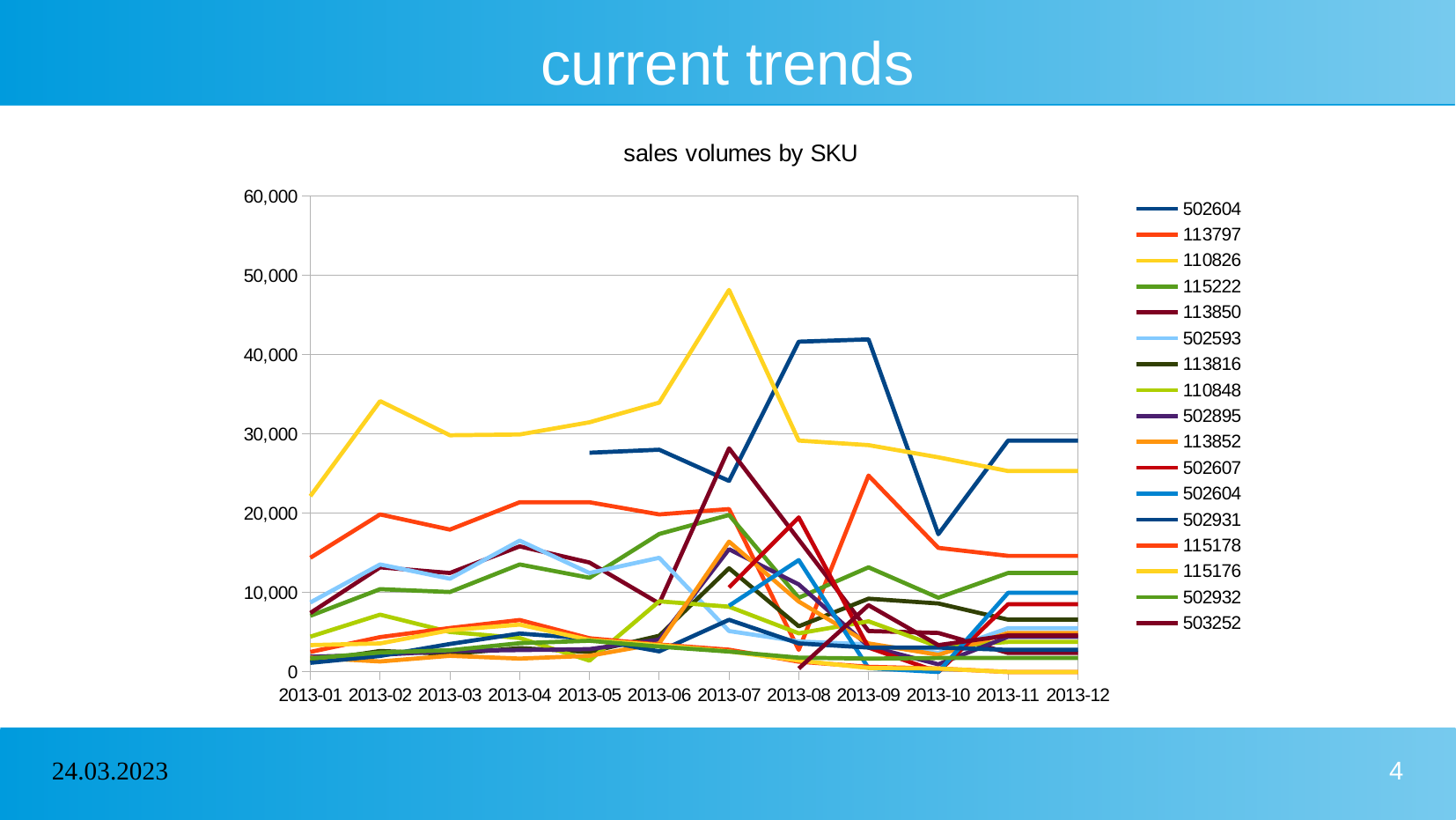

# current trends

### Chart: sales volumes by SKU

| Category | 502604 | 113797 | 110826 | 115222 | 113850 | 502593 | 113816 | 110848 | 502895 | 113852 | 502607 | 502604 | 502931 | 115178 | 115176 | 502932 | 503252 |
|---|---|---|---|---|---|---|---|---|---|---|---|---|---|---|---|---|---|
| 2013-01 | None | 14400.0 | 22176.0 | 7080.0 | 7440.0 | 8760.0 | 1320.0 | 4452.0 | 1920.0 | 1800.0 | None | None | 1152.0 | 2520.0 | 3384.0 | 1704.0 | None |
| 2013-02 | None | 19872.0 | 34176.0 | 10440.0 | 13200.0 | 13560.0 | 2640.0 | 7224.0 | 2160.0 | 1320.0 | None | None | 2016.0 | 4392.0 | 3600.0 | 2448.0 | None |
| 2013-03 | None | 17952.0 | 29856.0 | 10080.0 | 12480.0 | 11760.0 | 2280.0 | 5040.0 | 2640.0 | 2040.0 | None | None | 3528.0 | 5544.0 | 5256.0 | 2736.0 | None |
| 2013-04 | None | 21408.0 | 29952.0 | 13560.0 | 15840.0 | 16560.0 | 3000.0 | 4284.0 | 2760.0 | 1680.0 | None | None | 4848.0 | 6552.0 | 5976.0 | 3624.0 | None |
| 2013-05 | 27648.0 | 21408.0 | 31488.0 | 11880.0 | 13800.0 | 12480.0 | 2520.0 | 1428.0 | 2880.0 | 2040.0 | None | None | 4200.0 | 4248.0 | 4032.0 | 3936.0 | None |
| 2013-06 | 28032.0 | 19872.0 | 33984.0 | 17400.0 | 8640.0 | 14400.0 | 4560.0 | 8904.0 | 4080.0 | 3600.0 | None | None | 2592.0 | 3456.0 | 3384.0 | 3192.0 | None |
| 2013-07 | 24096.0 | 20544.0 | 48192.0 | 19800.0 | 28200.0 | 5160.0 | 13080.0 | 8232.0 | 15480.0 | 16440.0 | 10656.0 | 8352.0 | 6576.0 | 2808.0 | 2592.0 | 2568.0 | None |
| 2013-08 | 41664.0 | 2784.0 | 29184.0 | 9360.0 | 16680.0 | 3840.0 | 5760.0 | 4872.0 | 11040.0 | 8880.0 | 19488.0 | 14112.0 | 3600.0 | 1296.0 | 1440.0 | 1800.0 | 432.0 |
| 2013-09 | 41952.0 | 24768.0 | 28608.0 | 13200.0 | 5160.0 | 3480.0 | 9240.0 | 6384.0 | 3240.0 | 3600.0 | 3072.0 | 480.0 | 3072.0 | 648.0 | 504.0 | 1680.0 | 8424.0 |
| 2013-10 | 17376.0 | 15648.0 | 27072.0 | 9360.0 | 4920.0 | 2400.0 | 8640.0 | 3192.0 | 960.0 | 2160.0 | 0.0 | 0.0 | 3072.0 | 432.0 | 432.0 | 1752.0 | 3384.0 |
| 2013-11 | 29184.0 | 14640.0 | 25344.0 | 12480.0 | 2400.0 | 5520.0 | 6600.0 | 3780.0 | 4440.0 | 4920.0 | 8544.0 | 9984.0 | 2784.0 | 0.0 | 0.0 | 1776.0 | 4608.0 |
| 2013-12 | 29184.0 | 14640.0 | 25344.0 | 12480.0 | 2400.0 | 5520.0 | 6600.0 | 3780.0 | 4440.0 | 4920.0 | 8544.0 | 9984.0 | 2784.0 | 0.0 | 0.0 | 1776.0 | 4608.0 |
24.03.2023
4